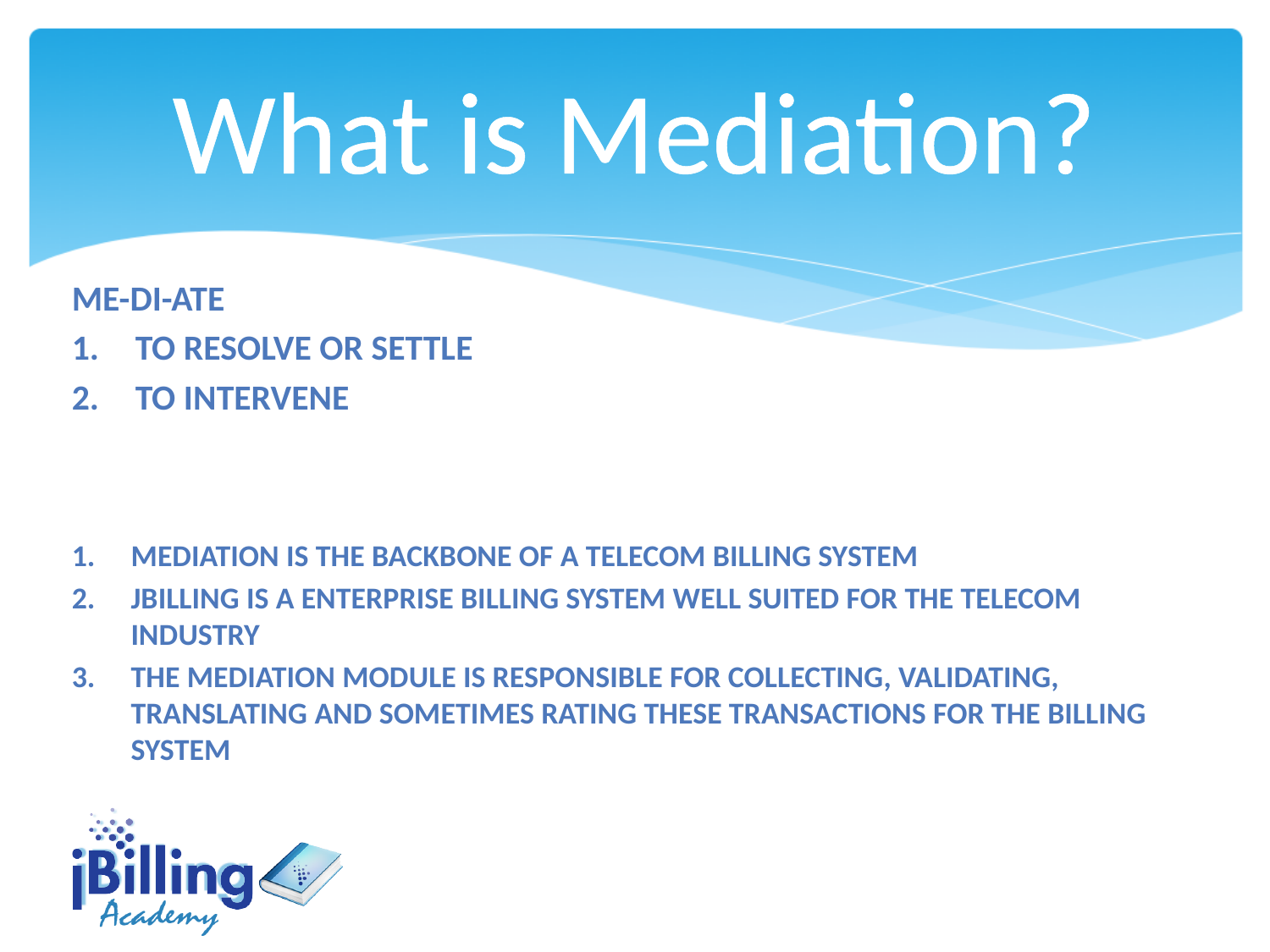

What is Mediation?
Me-di-ate
To resolve or settle
To intervene

Mediation is the backbone of a Telecom Billing system
jBilling is a Enterprise Billing System well suited for the Telecom Industry
The Mediation module is responsible for collecting, validating, translating and sometimes rating these transactions for the billing system